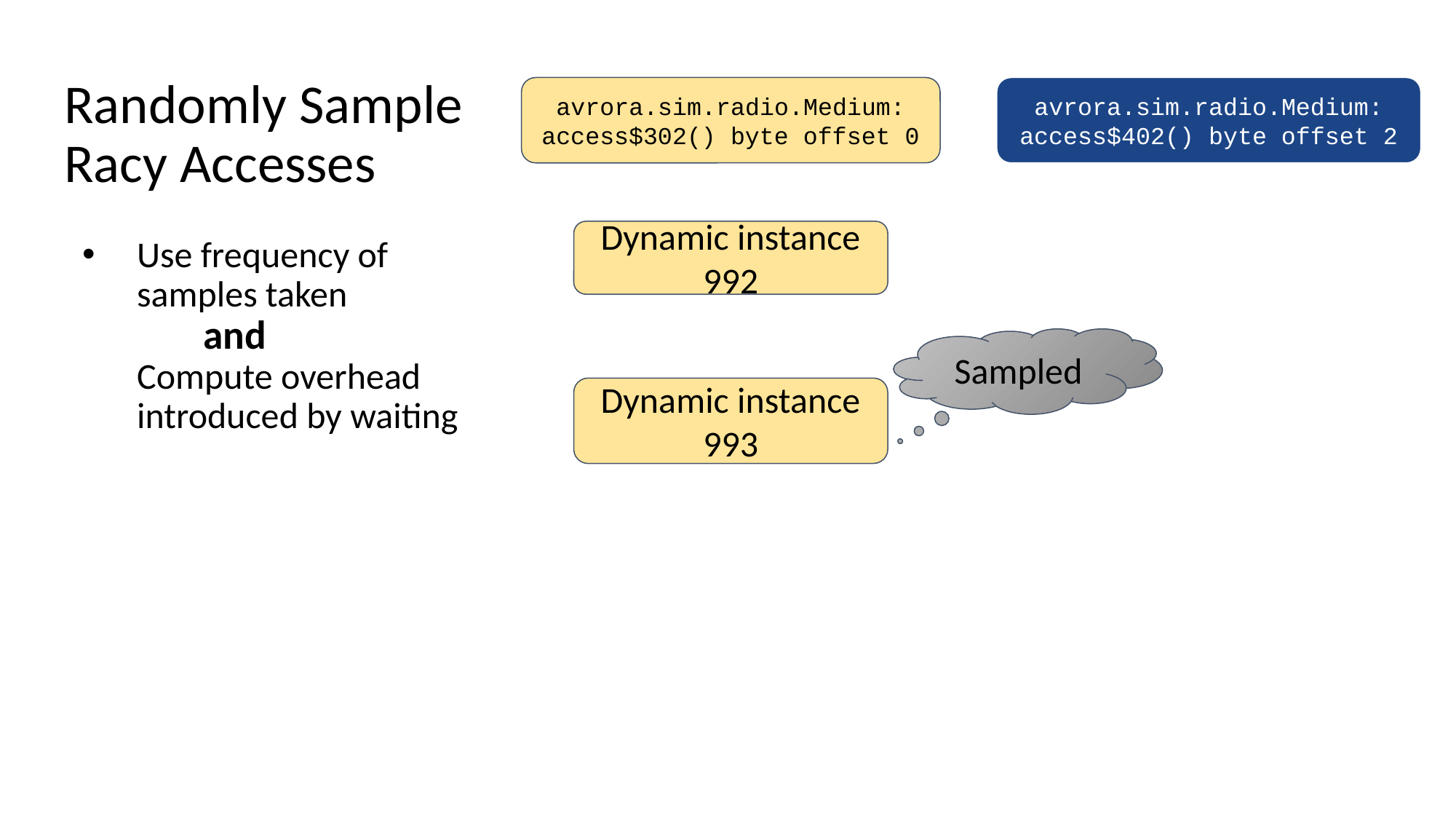

avrora.sim.radio.Medium:
access$302() byte offset 0
avrora.sim.radio.Medium:
access$402() byte offset 2
# Randomly Sample Racy Accesses
Use frequency of samples taken
                 and
Compute overhead introduced by waiting
Dynamic instance 992
Sampled
Dynamic instance 993